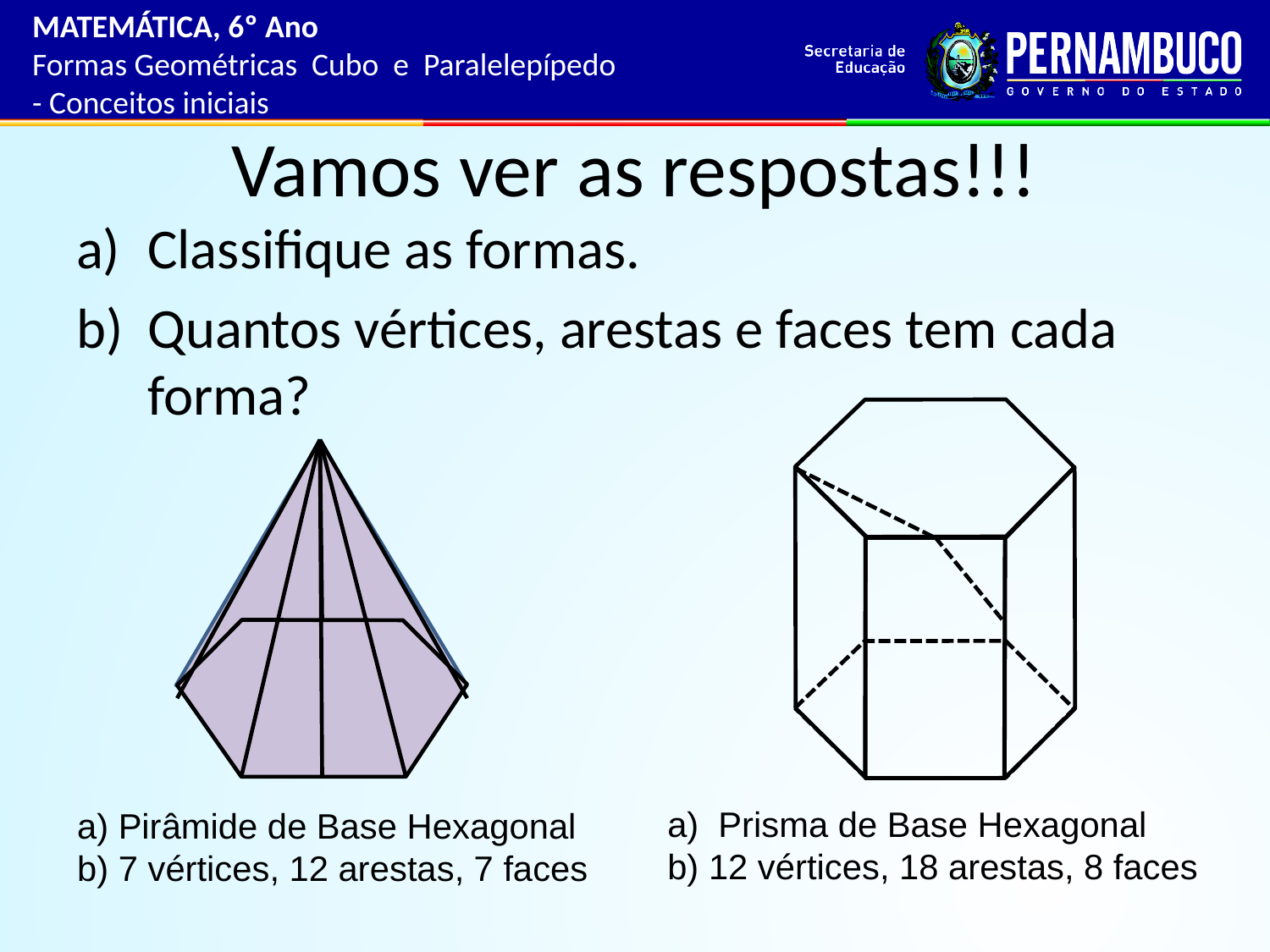

MATEMÁTICA, 6º Ano
Formas Geométricas  Cubo  e  Paralelepípedo
- Conceitos iniciais

# Vamos ver as respostas!!!
Classifique as formas.
Quantos vértices, arestas e faces tem cada forma?

a)  Prisma de Base Hexagonal
b) 12 vértices, 18 arestas, 8 faces
 a) Pirâmide de Base Hexagonal
 b) 7 vértices, 12 arestas, 7 faces